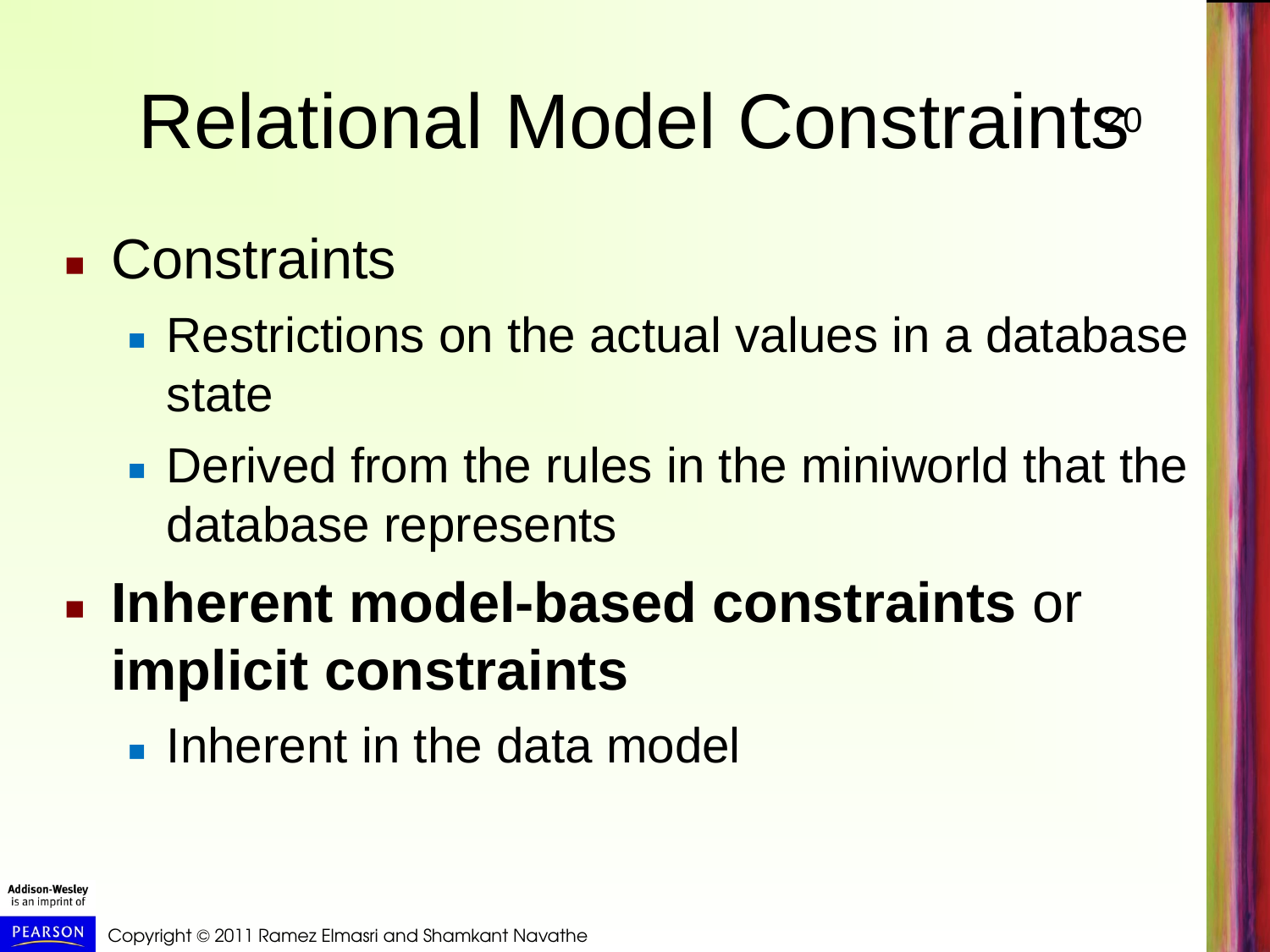

# Relational Model Constraints
Constraints
Restrictions on the actual values in a database state
Derived from the rules in the miniworld that the database represents
Inherent model-based constraints or implicit constraints
Inherent in the data model